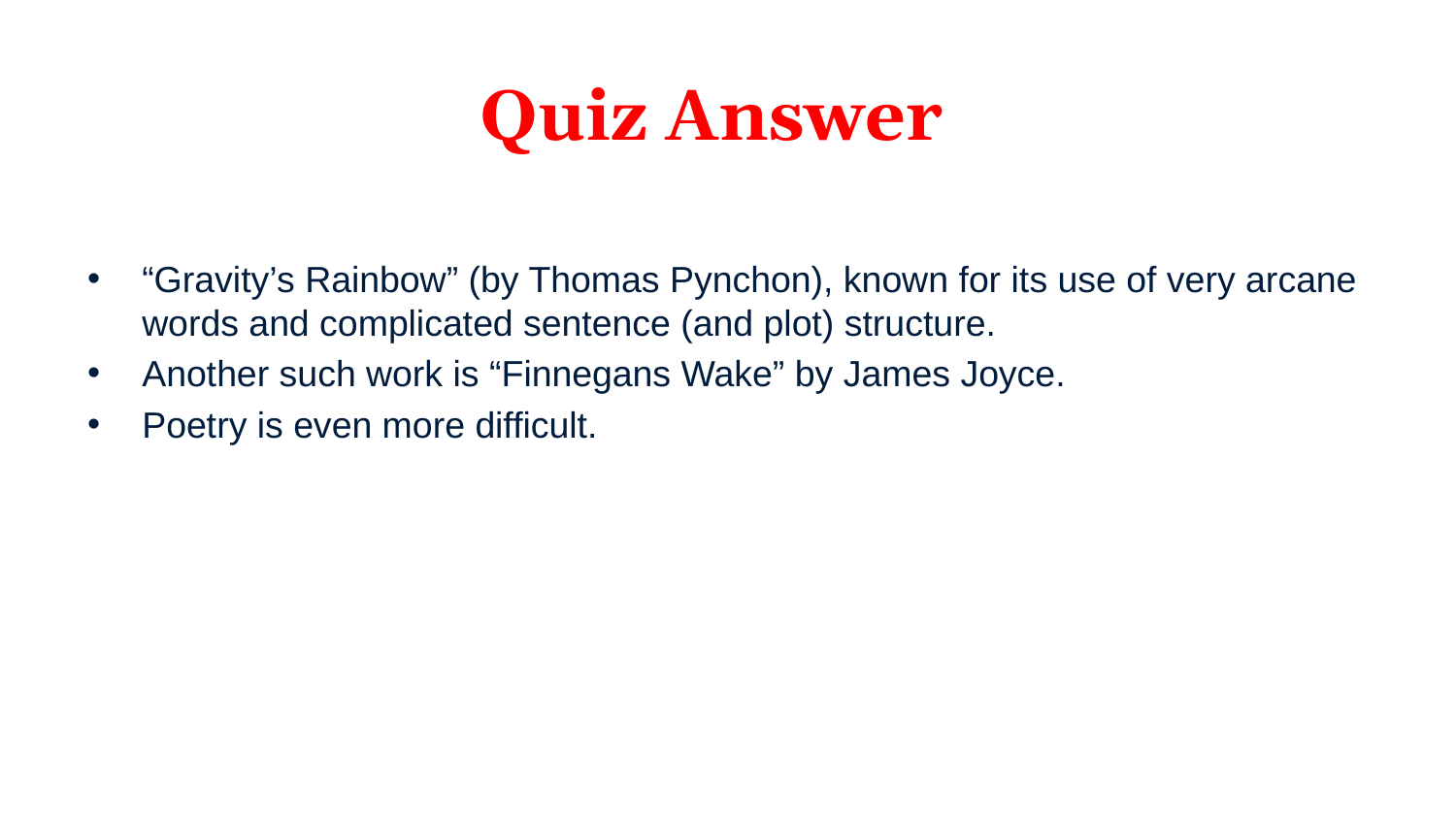

# Quiz Answer
“Gravity’s Rainbow” (by Thomas Pynchon), known for its use of very arcane words and complicated sentence (and plot) structure.
Another such work is “Finnegans Wake” by James Joyce.
Poetry is even more difficult.